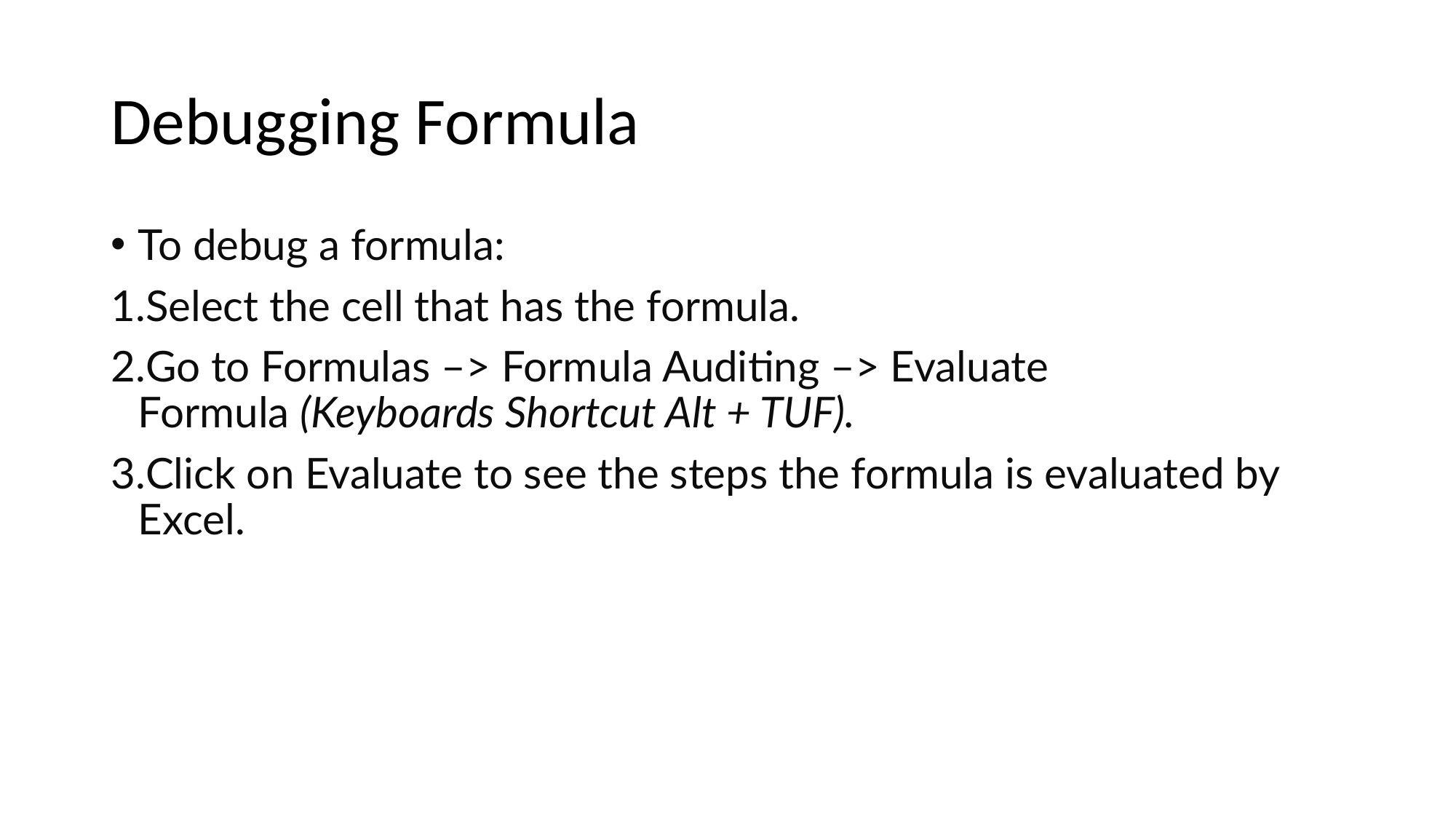

# Debugging Formula
To debug a formula:
Select the cell that has the formula.
Go to Formulas –> Formula Auditing –> Evaluate Formula (Keyboards Shortcut Alt + TUF).
Click on Evaluate to see the steps the formula is evaluated by Excel.